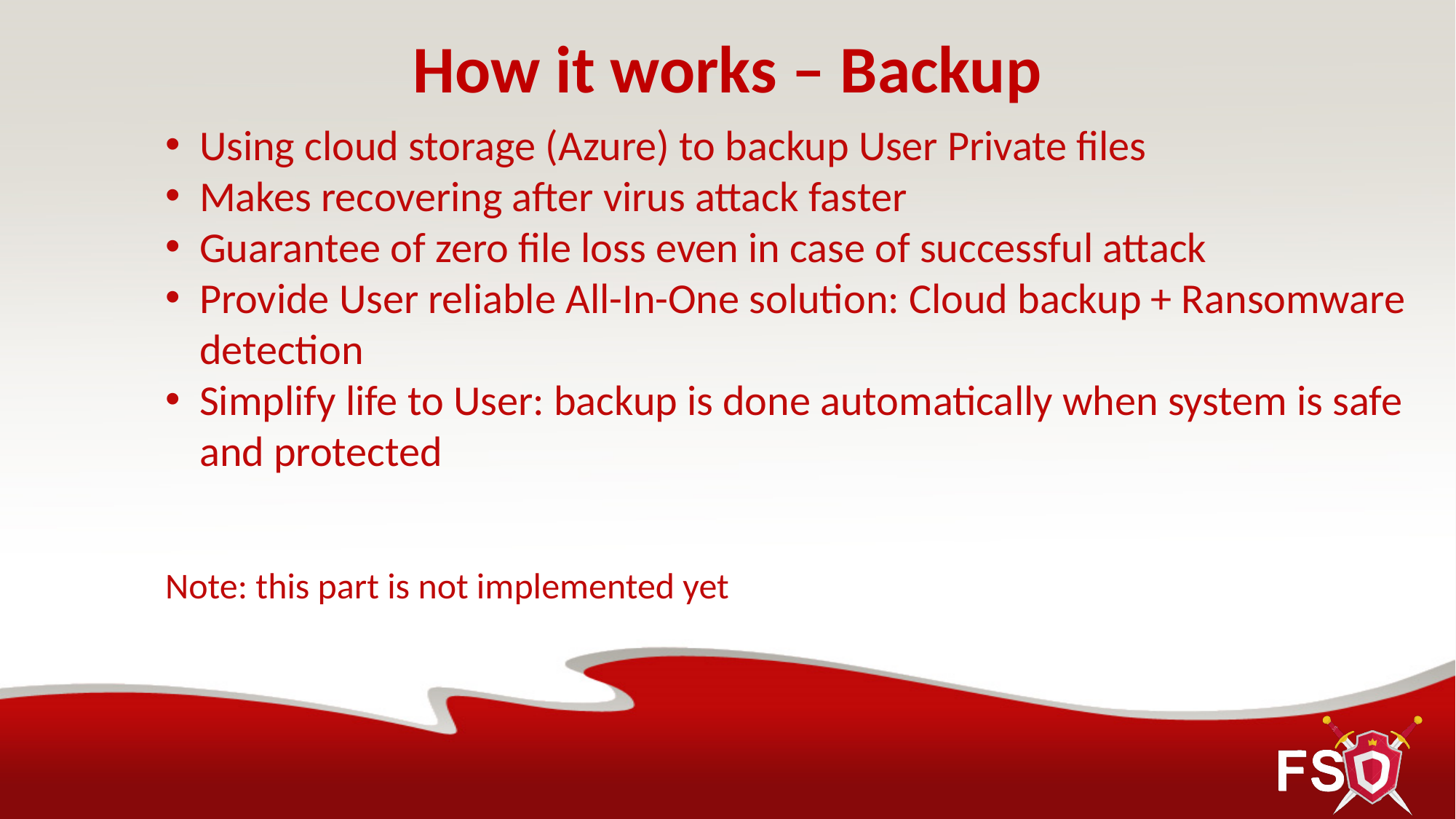

How it works – Backup
Using cloud storage (Azure) to backup User Private files
Makes recovering after virus attack faster
Guarantee of zero file loss even in case of successful attack
Provide User reliable All-In-One solution: Cloud backup + Ransomware detection
Simplify life to User: backup is done automatically when system is safe and protected

Note: this part is not implemented yet